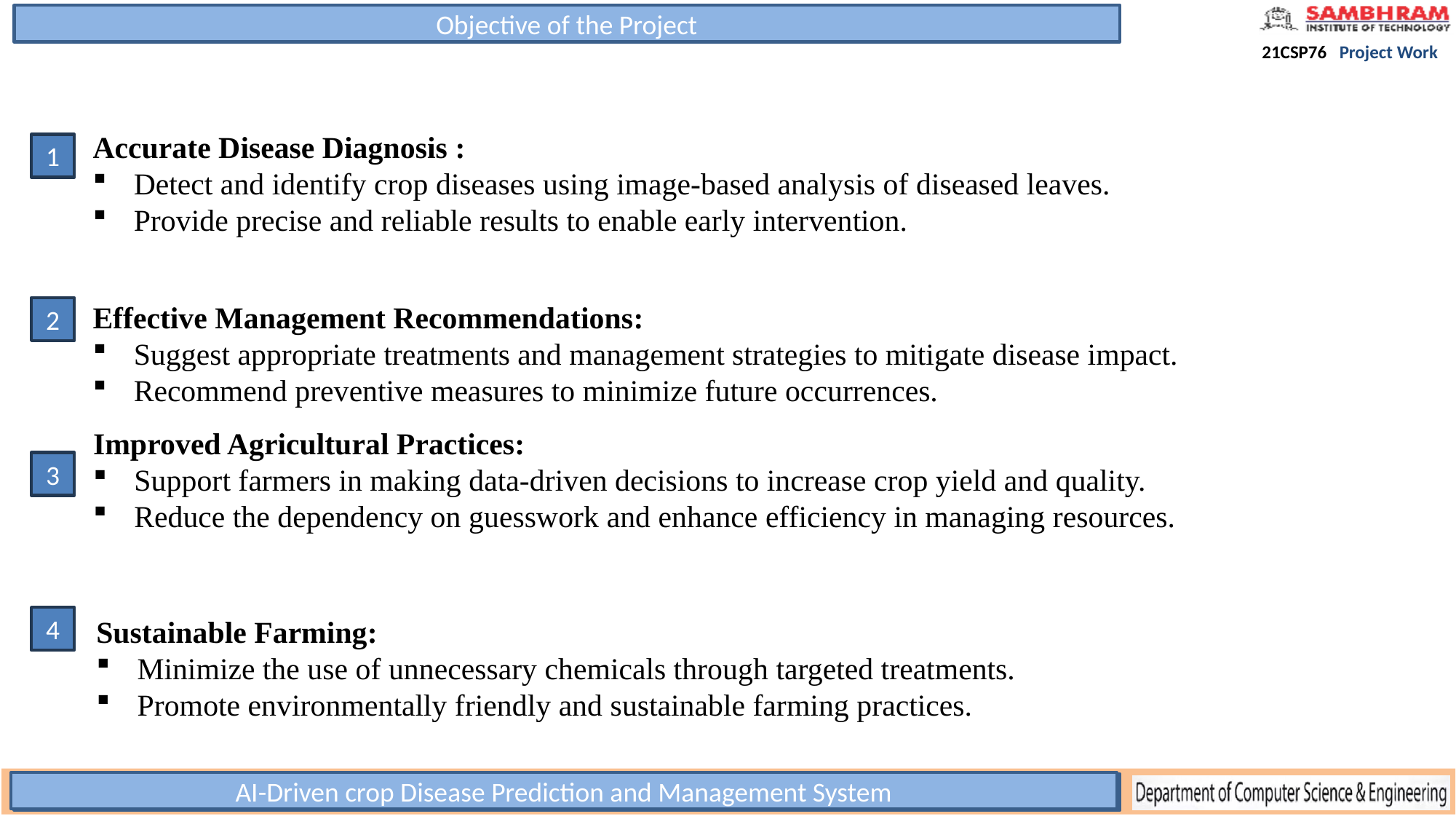

Objective of the Project
Accurate Disease Diagnosis :
Detect and identify crop diseases using image-based analysis of diseased leaves.
Provide precise and reliable results to enable early intervention.
1
Effective Management Recommendations:
Suggest appropriate treatments and management strategies to mitigate disease impact.
Recommend preventive measures to minimize future occurrences.
2
Improved Agricultural Practices:
Support farmers in making data-driven decisions to increase crop yield and quality.
Reduce the dependency on guesswork and enhance efficiency in managing resources.
3
4
Sustainable Farming:
Minimize the use of unnecessary chemicals through targeted treatments.
Promote environmentally friendly and sustainable farming practices.

AI-Driven crop Disease Prediction and Management System
Title of the Project